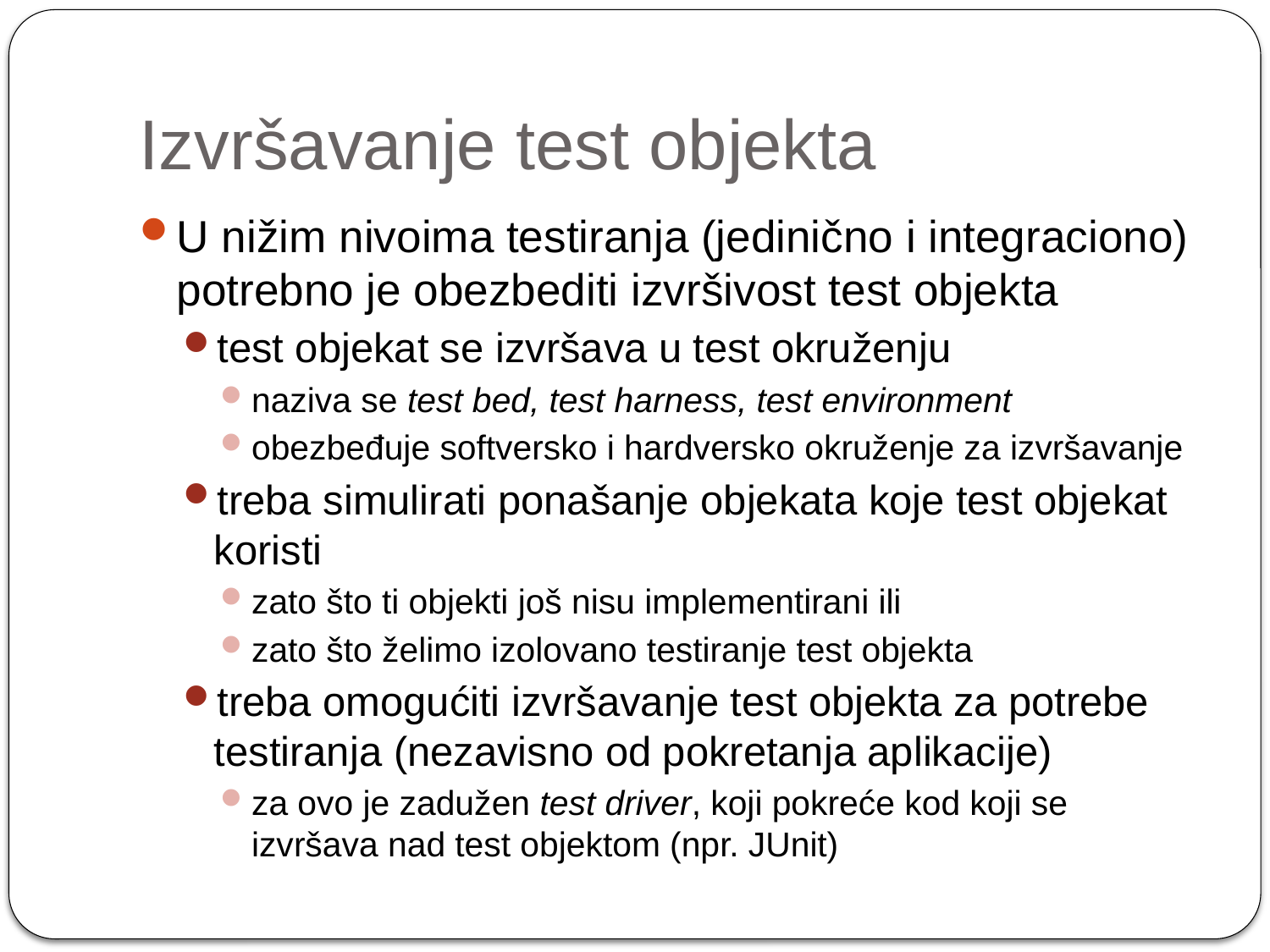

# Izvršavanje test objekta
U nižim nivoima testiranja (jedinično i integraciono) potrebno je obezbediti izvršivost test objekta
test objekat se izvršava u test okruženju
naziva se test bed, test harness, test environment
obezbeđuje softversko i hardversko okruženje za izvršavanje
treba simulirati ponašanje objekata koje test objekat koristi
zato što ti objekti još nisu implementirani ili
zato što želimo izolovano testiranje test objekta
treba omogućiti izvršavanje test objekta za potrebe testiranja (nezavisno od pokretanja aplikacije)
za ovo je zadužen test driver, koji pokreće kod koji se izvršava nad test objektom (npr. JUnit)